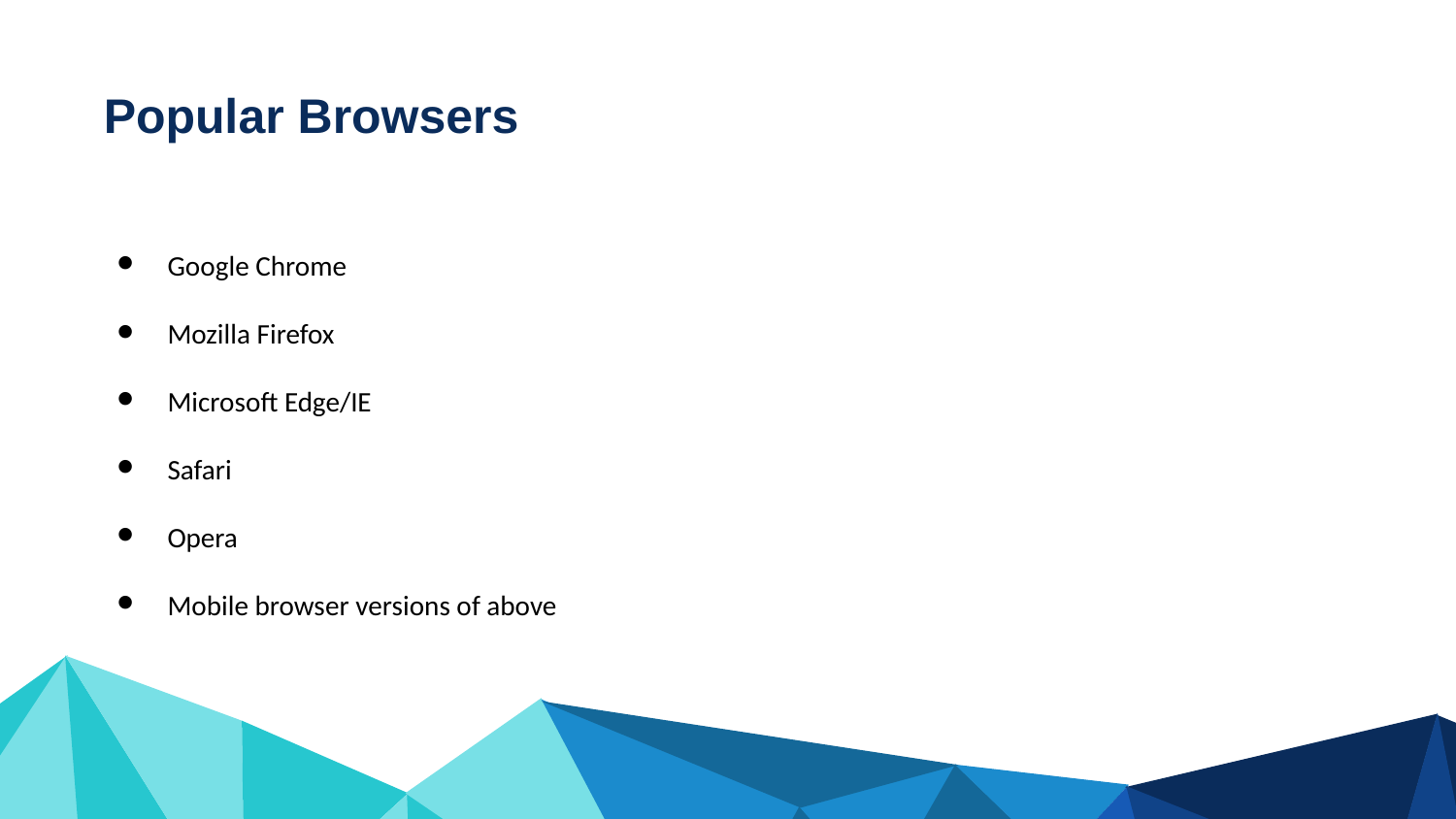

Popular Browsers
Google Chrome
Mozilla Firefox
Microsoft Edge/IE
Safari
Opera
Mobile browser versions of above